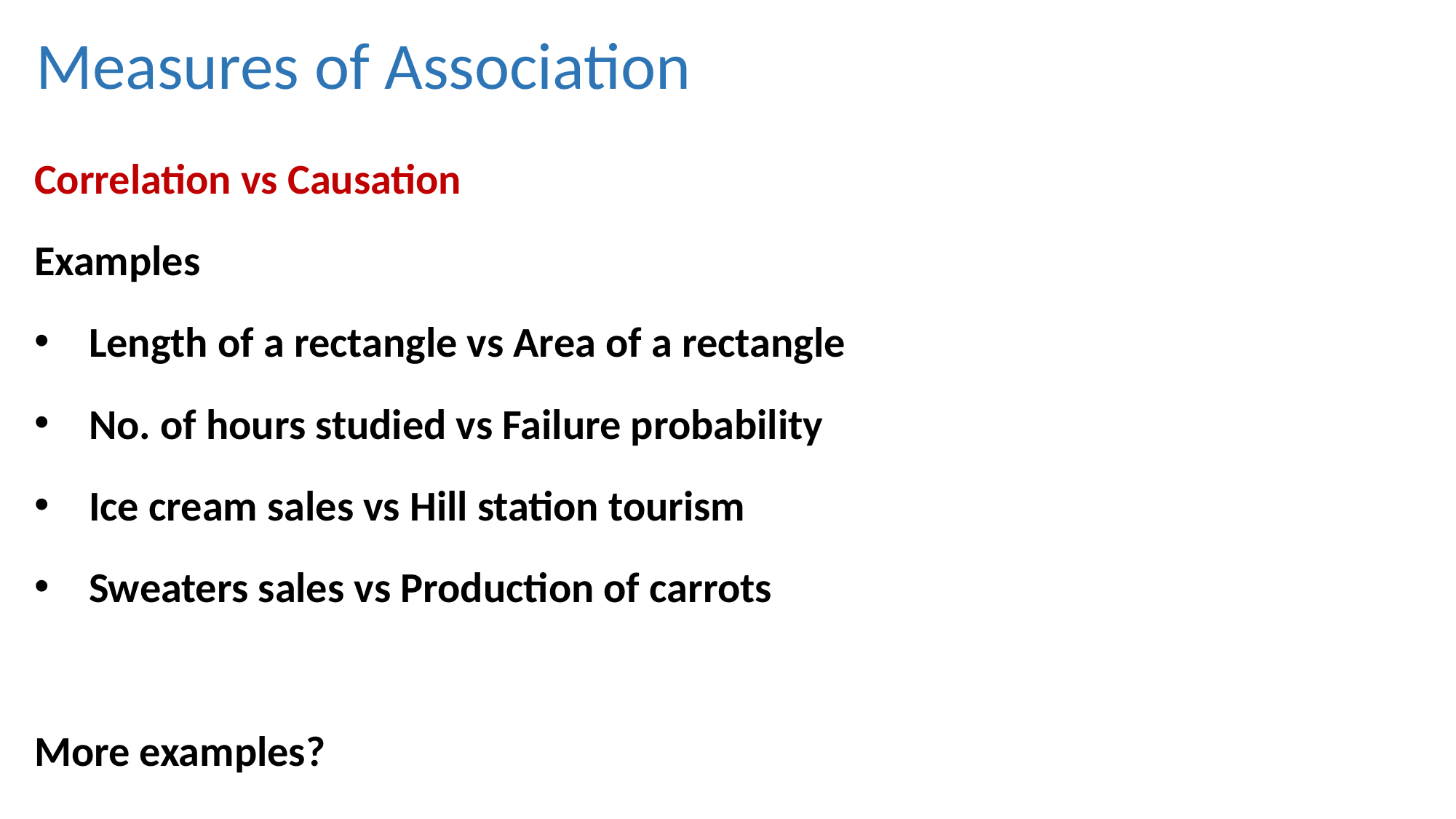

# Measures of Association
Correlation vs Causation
Examples
Length of a rectangle vs Area of a rectangle
No. of hours studied vs Failure probability
Ice cream sales vs Hill station tourism
Sweaters sales vs Production of carrots

More examples?